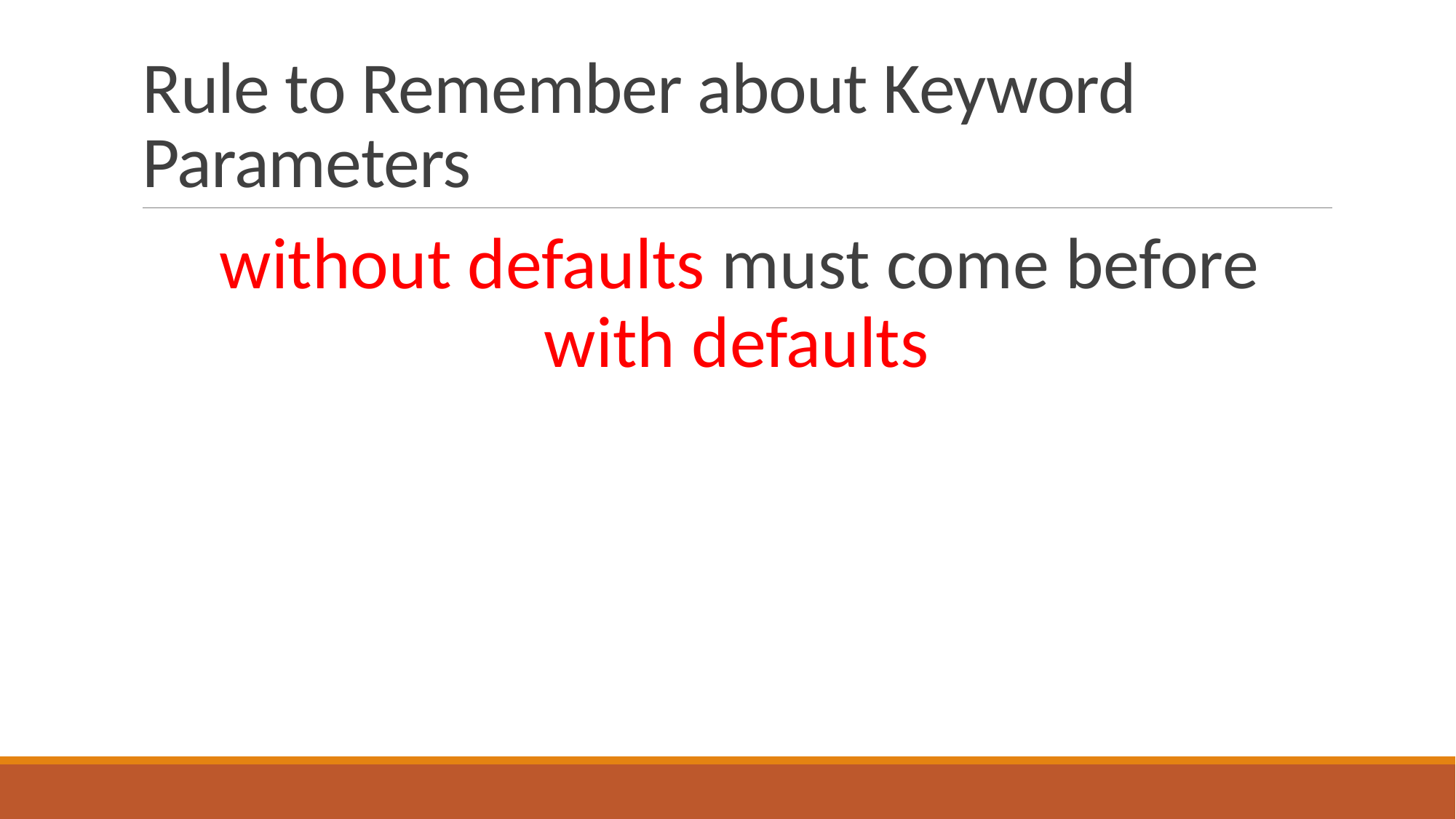

# Rule to Remember about Keyword Parameters
without defaults must come before with defaults